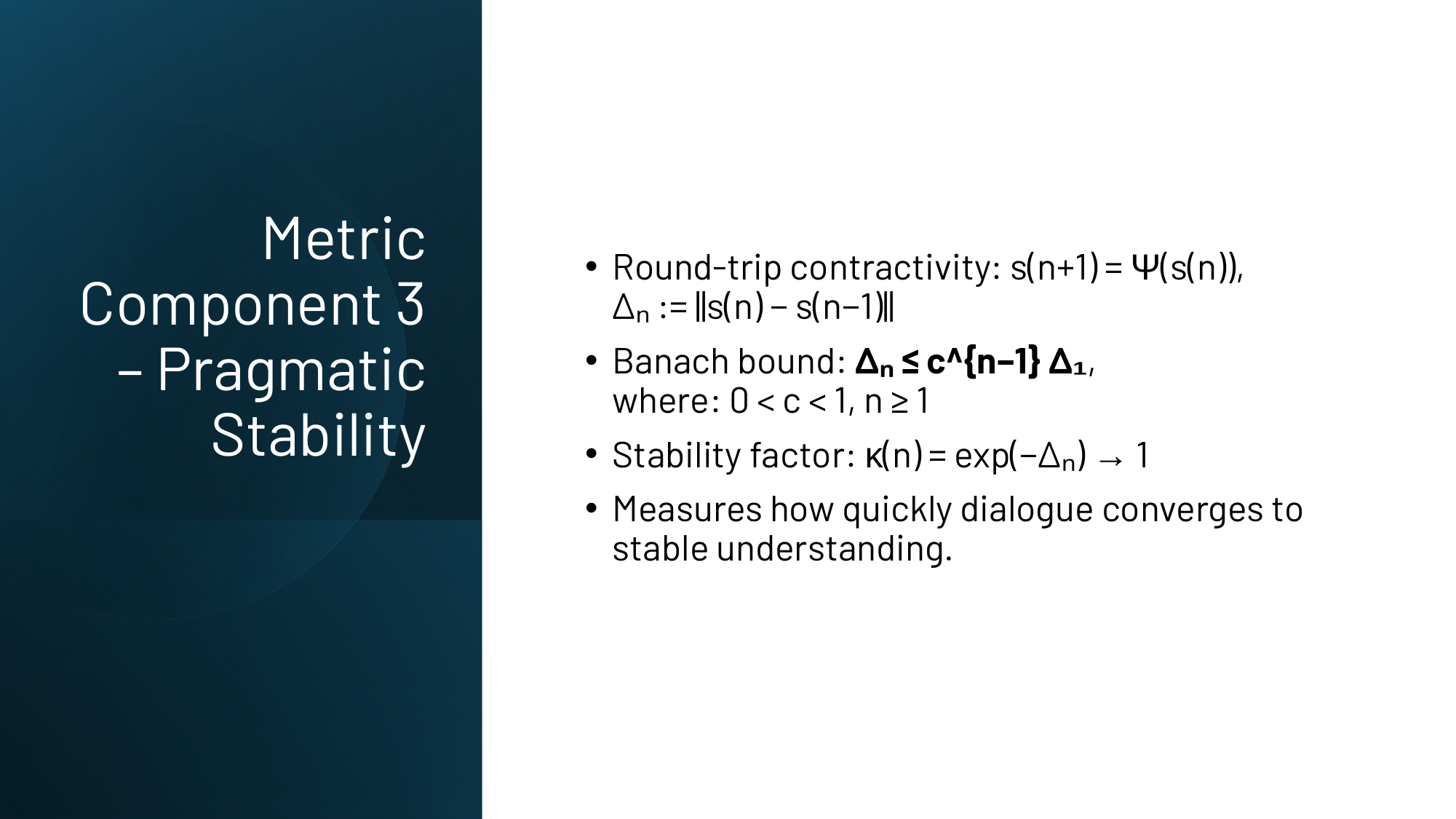

# Metric Component 3 – Pragmatic Stability
Round-trip contractivity: s(n+1) = Ψ(s(n)), 
Δₙ := ||s(n) − s(n−1)||
Banach bound: Δₙ ≤ c^{n−1} Δ₁, 
where: 0 < c < 1, n ≥ 1
Stability factor: κ(n) = exp(−Δₙ) → 1
Measures how quickly dialogue converges to stable understanding.